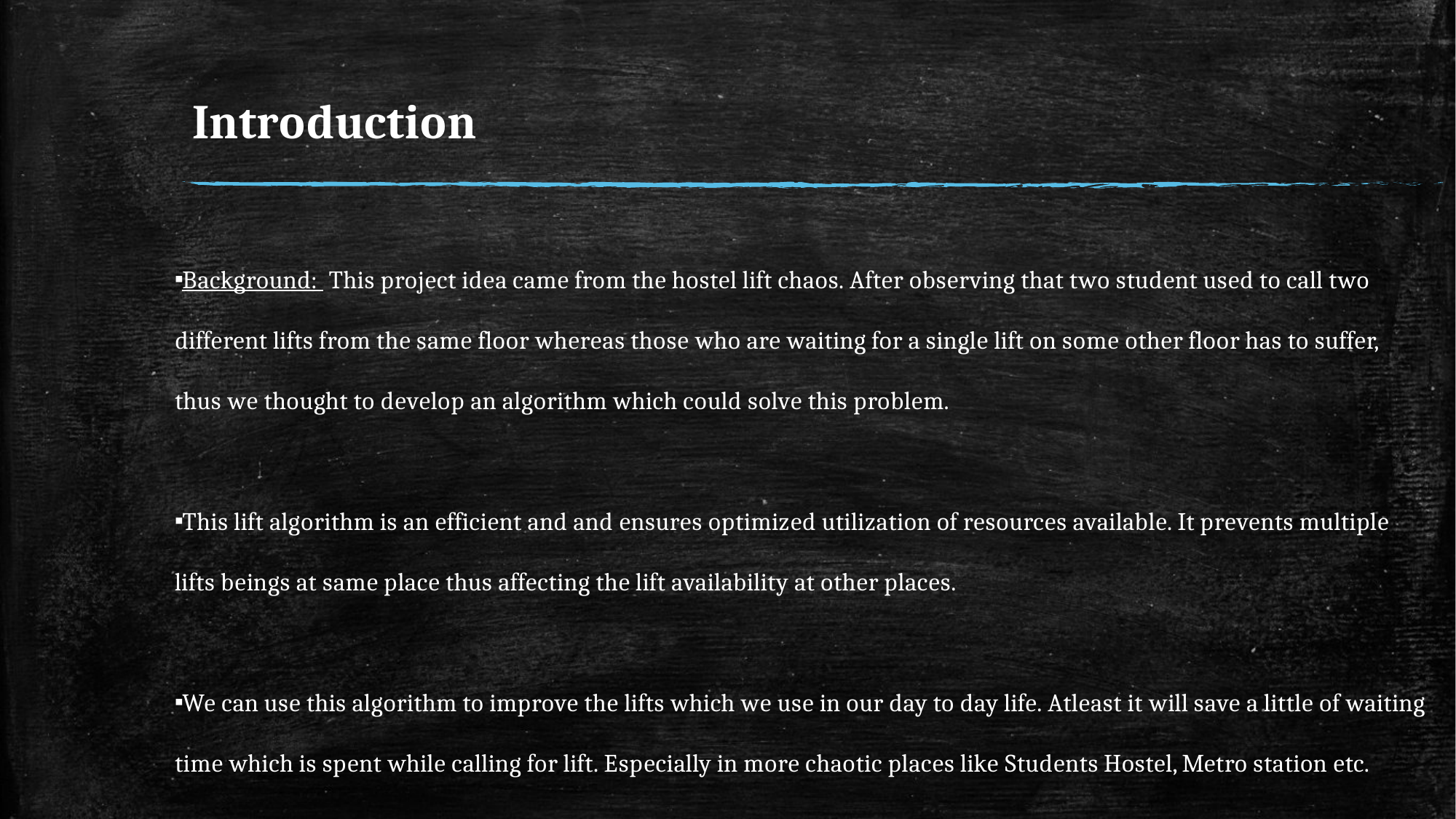

# Introduction
Background:  This project idea came from the hostel lift chaos. After observing that two student used to call two different lifts from the same floor whereas those who are waiting for a single lift on some other floor has to suffer, thus we thought to develop an algorithm which could solve this problem.

This lift algorithm is an efficient and and ensures optimized utilization of resources available. It prevents multiple lifts beings at same place thus affecting the lift availability at other places.

We can use this algorithm to improve the lifts which we use in our day to day life. Atleast it will save a little of waiting time which is spent while calling for lift. Especially in more chaotic places like Students Hostel, Metro station etc.